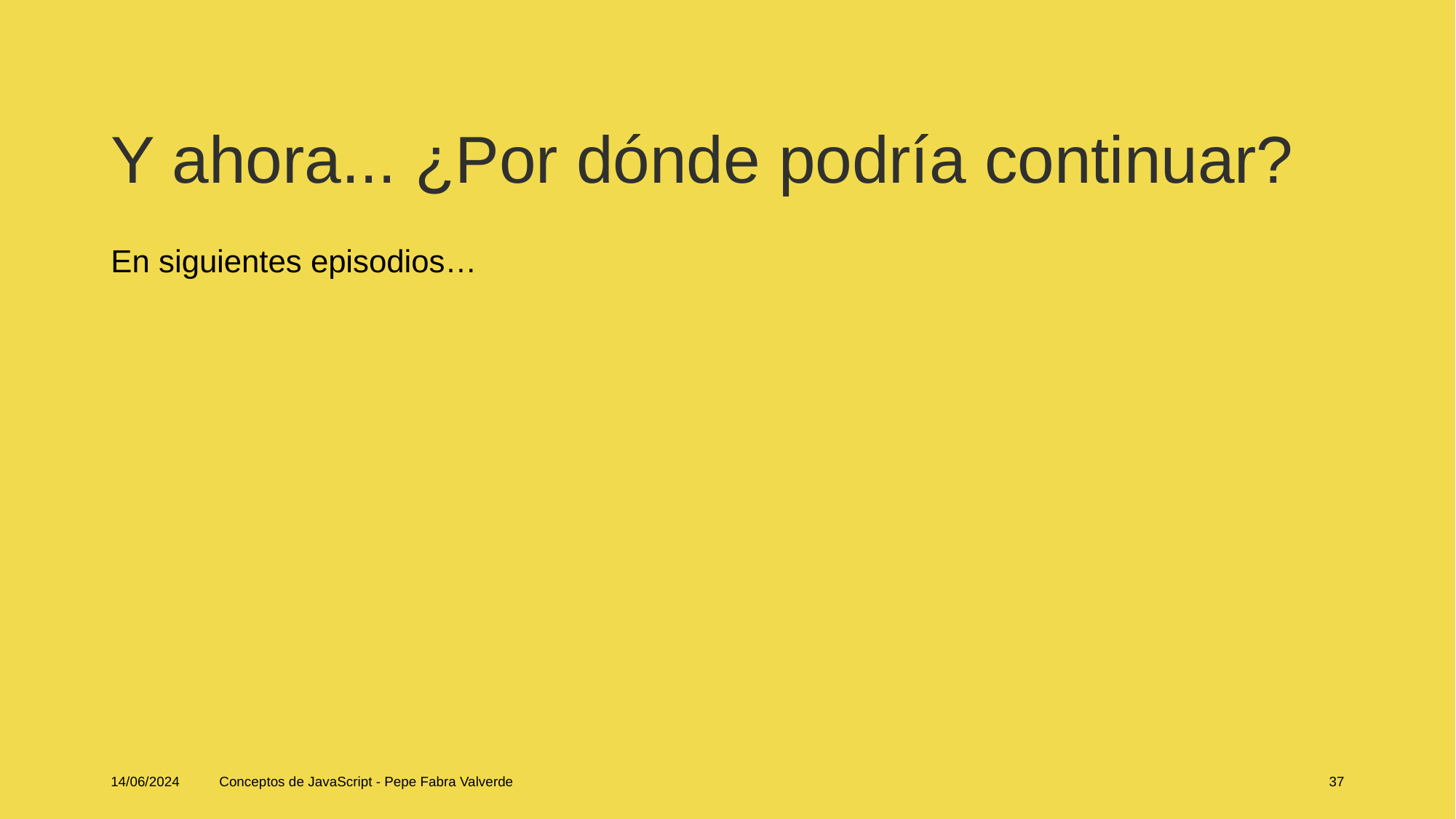

# Y ahora... ¿Por dónde podría continuar?
En siguientes episodios…
14/06/2024
Conceptos de JavaScript - Pepe Fabra Valverde
37